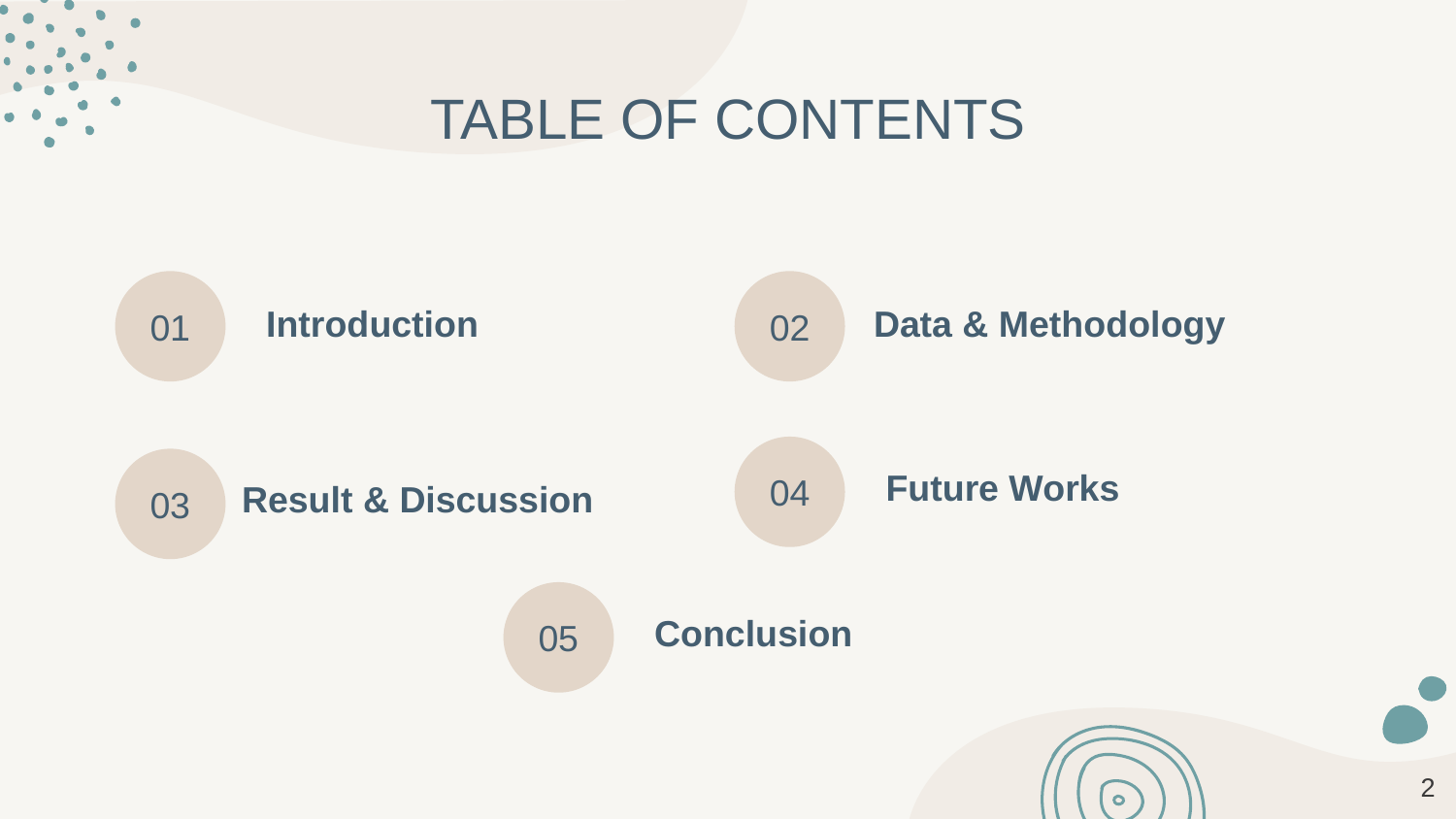

TABLE OF CONTENTS

Introduction
Data & Methodology
# 01
02

Future Works

04
Result & Discussion
03

Conclusion
05
2